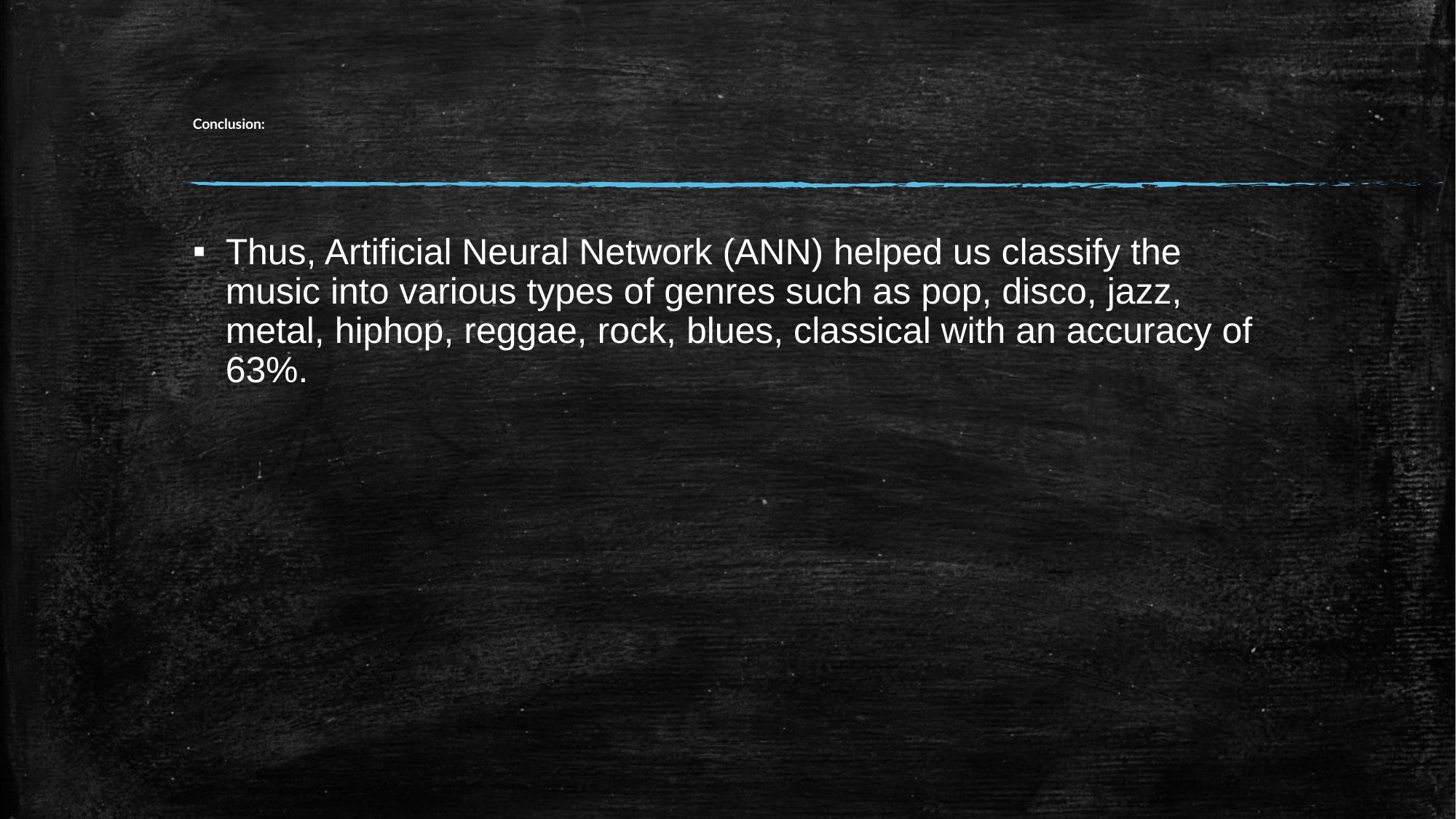

# Conclusion:
Thus, Artificial Neural Network (ANN) helped us classify the music into various types of genres such as pop, disco, jazz, metal, hiphop, reggae, rock, blues, classical with an accuracy of 63%.